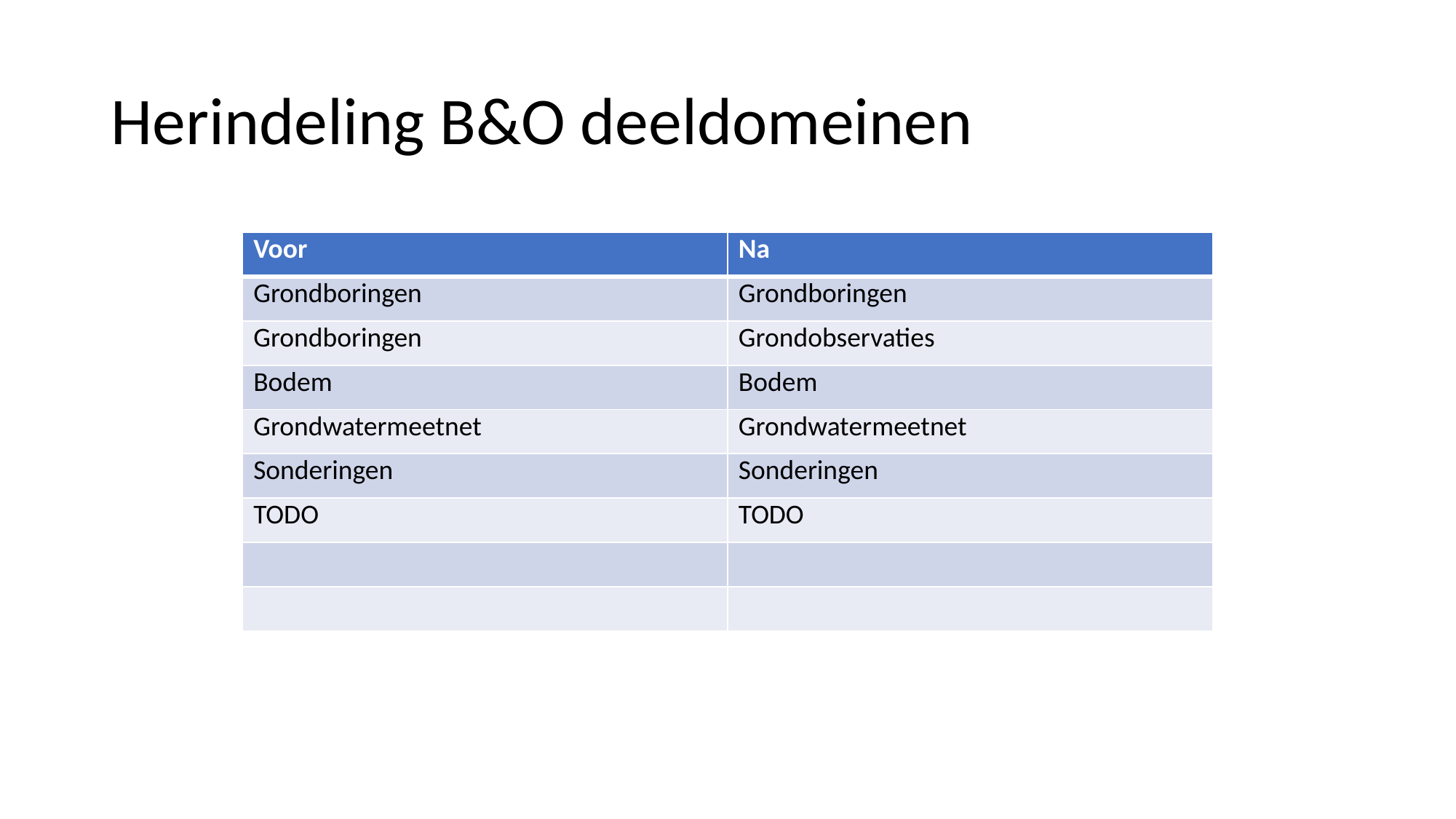

# Herindeling B&O deeldomeinen
| Voor | Na |
| --- | --- |
| Grondboringen | Grondboringen |
| Grondboringen | Grondobservaties |
| Bodem | Bodem |
| Grondwatermeetnet | Grondwatermeetnet |
| Sonderingen | Sonderingen |
| TODO | TODO |
|  |  |
|  |  |